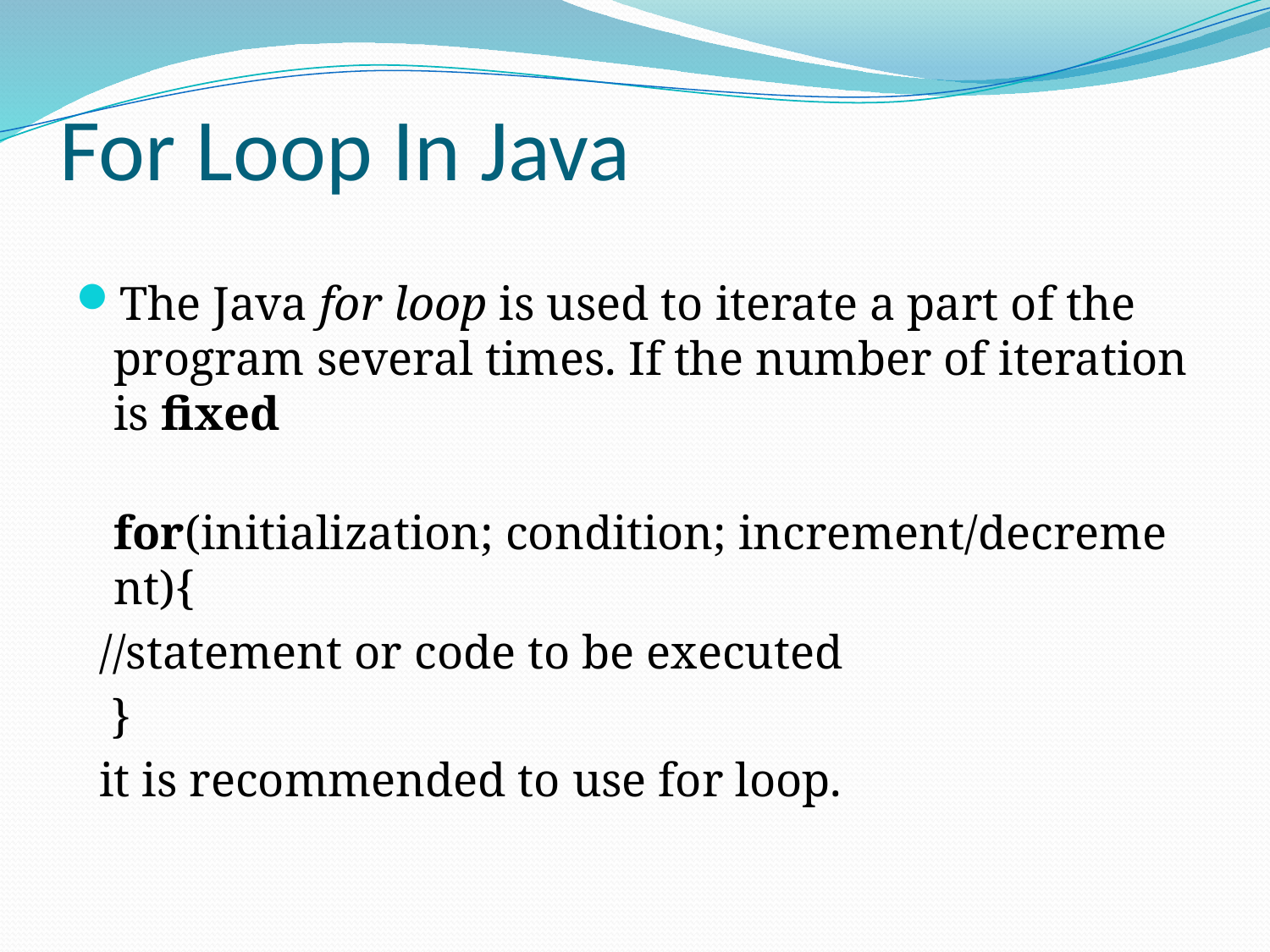

# For Loop In Java
The Java for loop is used to iterate a part of the program several times. If the number of iteration is fixed
  for(initialization; condition; increment/decrement){
  //statement or code to be executed
   }
  it is recommended to use for loop.